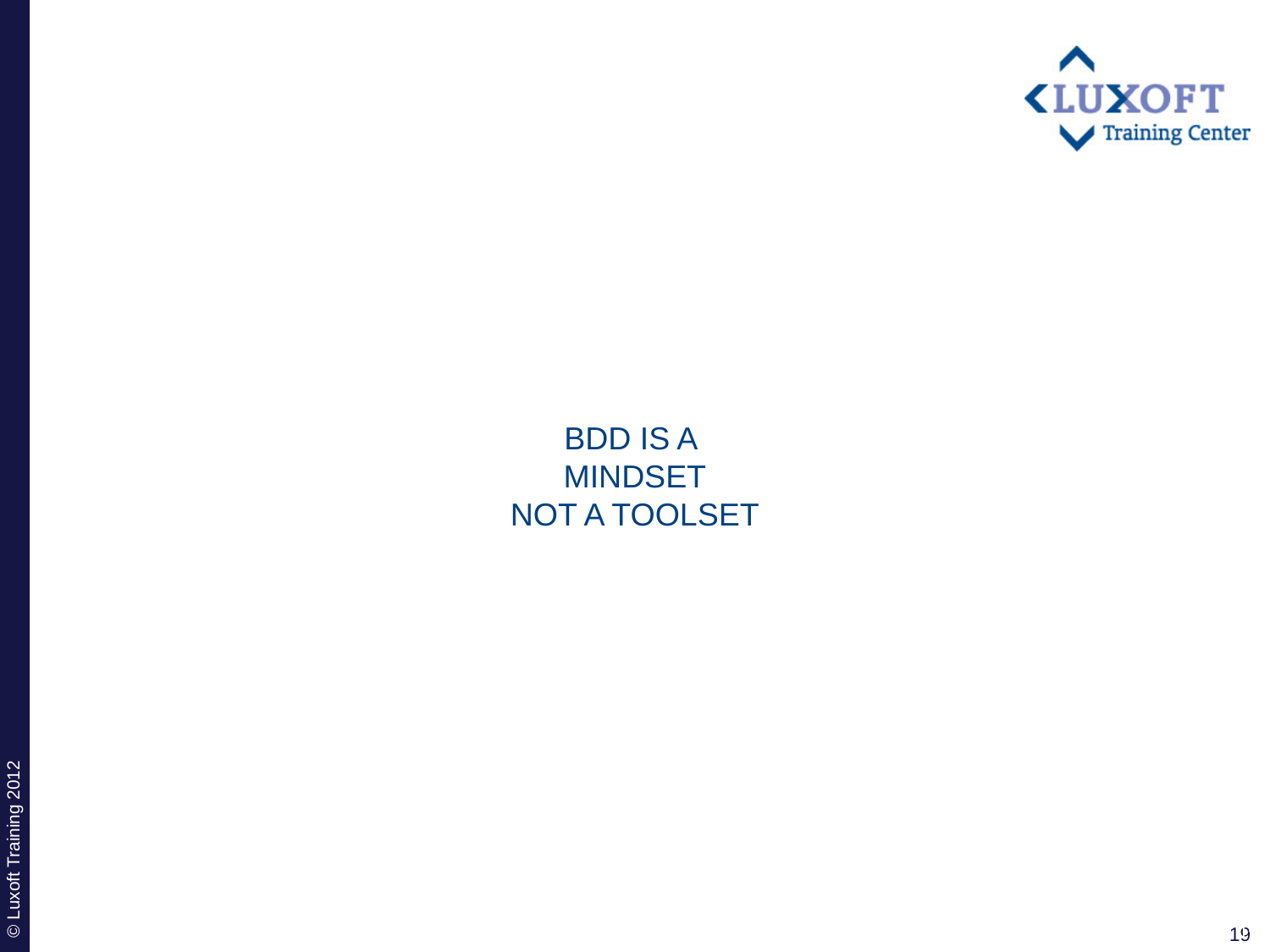

#
BDD IS A
MINDSET
NOT A TOOLSET